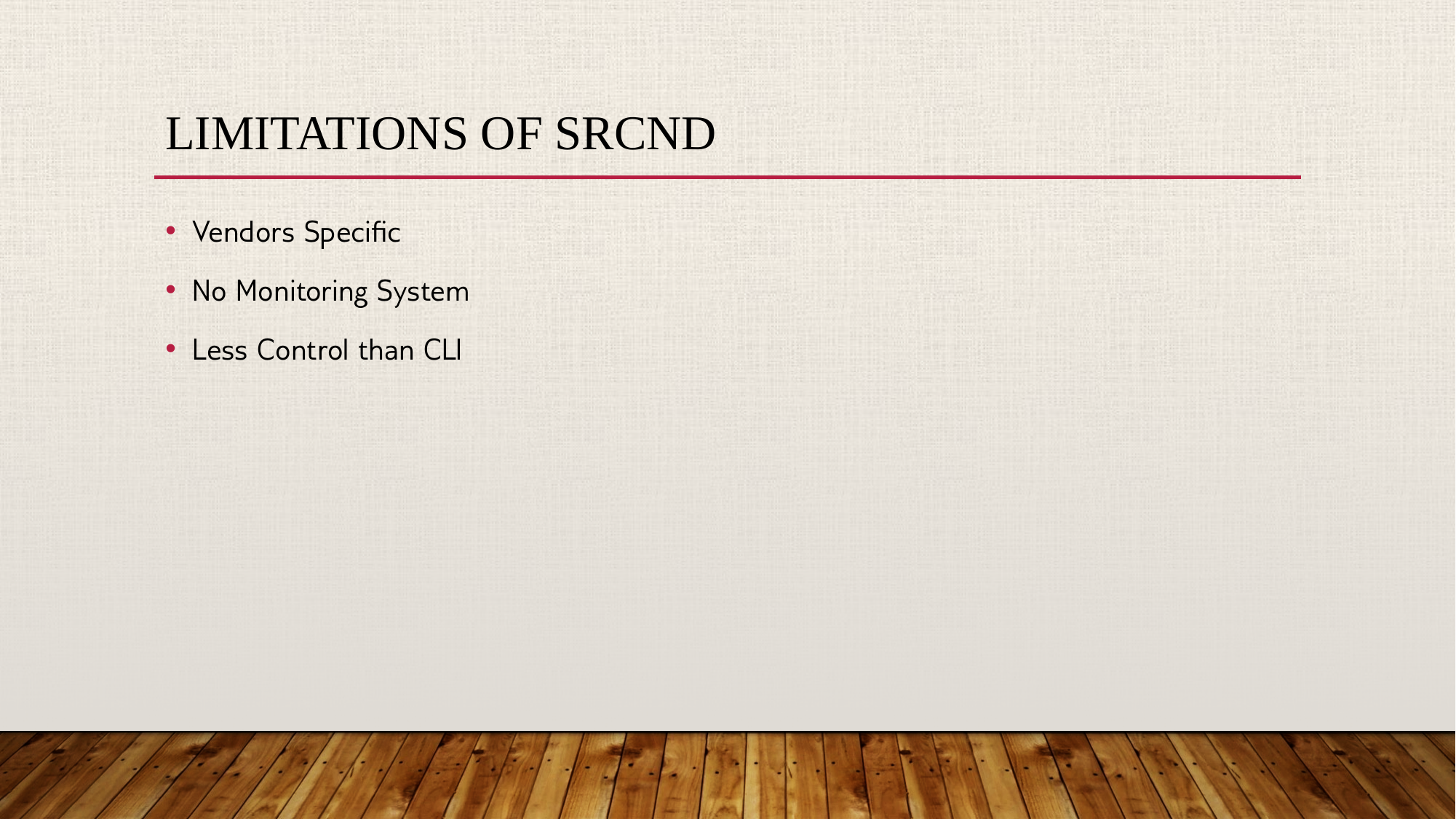

# Limitations of srcnd
Vendors Specific
No Monitoring System
Less Control than CLI